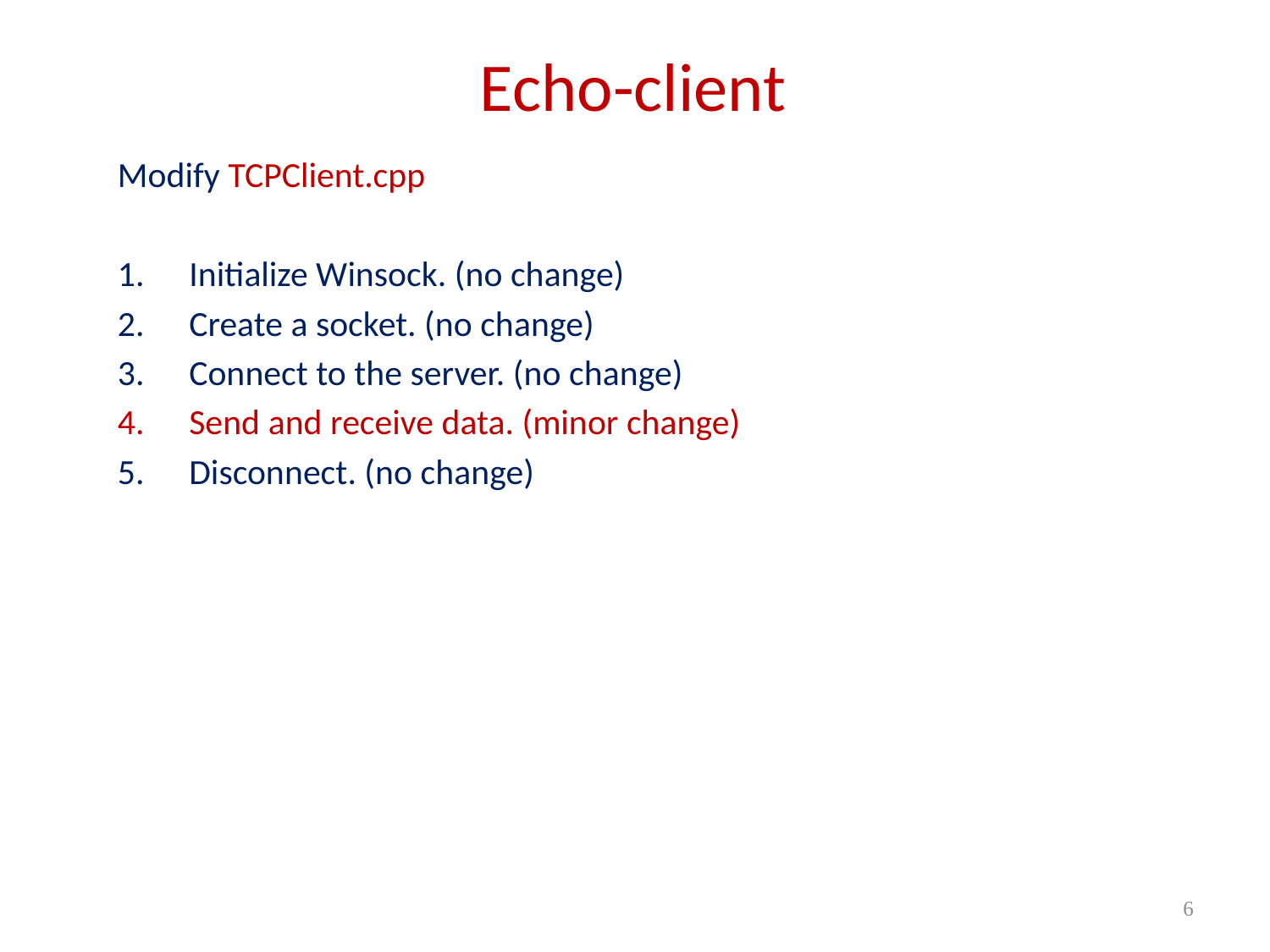

# Echo-client
Modify TCPClient.cpp

Initialize Winsock. (no change)
Create a socket. (no change)
Connect to the server. (no change)
Send and receive data. (minor change)
Disconnect. (no change)

6